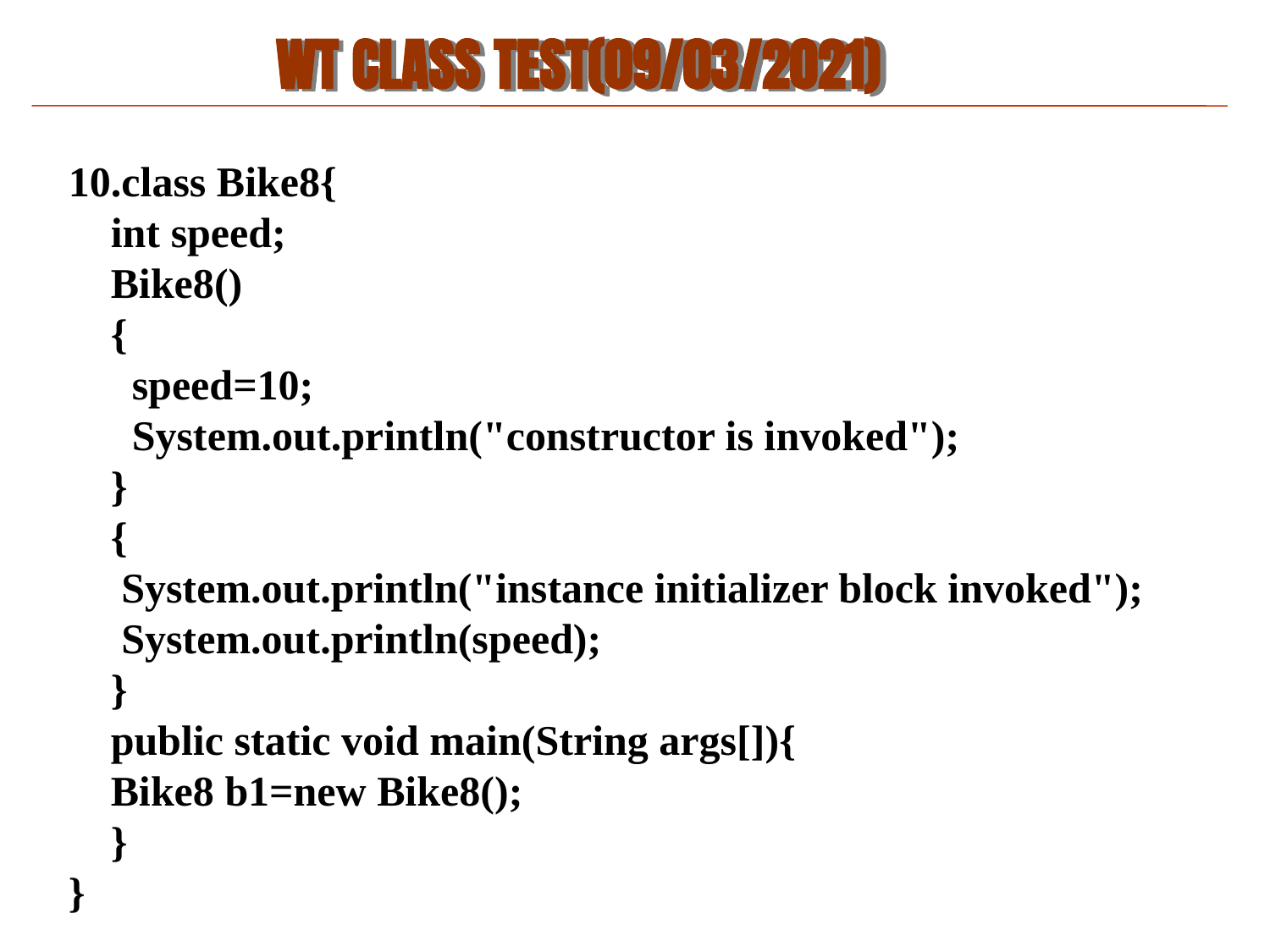

WT CLASS TEST(09/03/2021)

10.class Bike8{
    int speed;
    Bike8()
    {
      speed=10;
      System.out.println("constructor is invoked");
    }
    {
     System.out.println("instance initializer block invoked");
     System.out.println(speed);
    }
    public static void main(String args[]){
    Bike8 b1=new Bike8();
    }
}